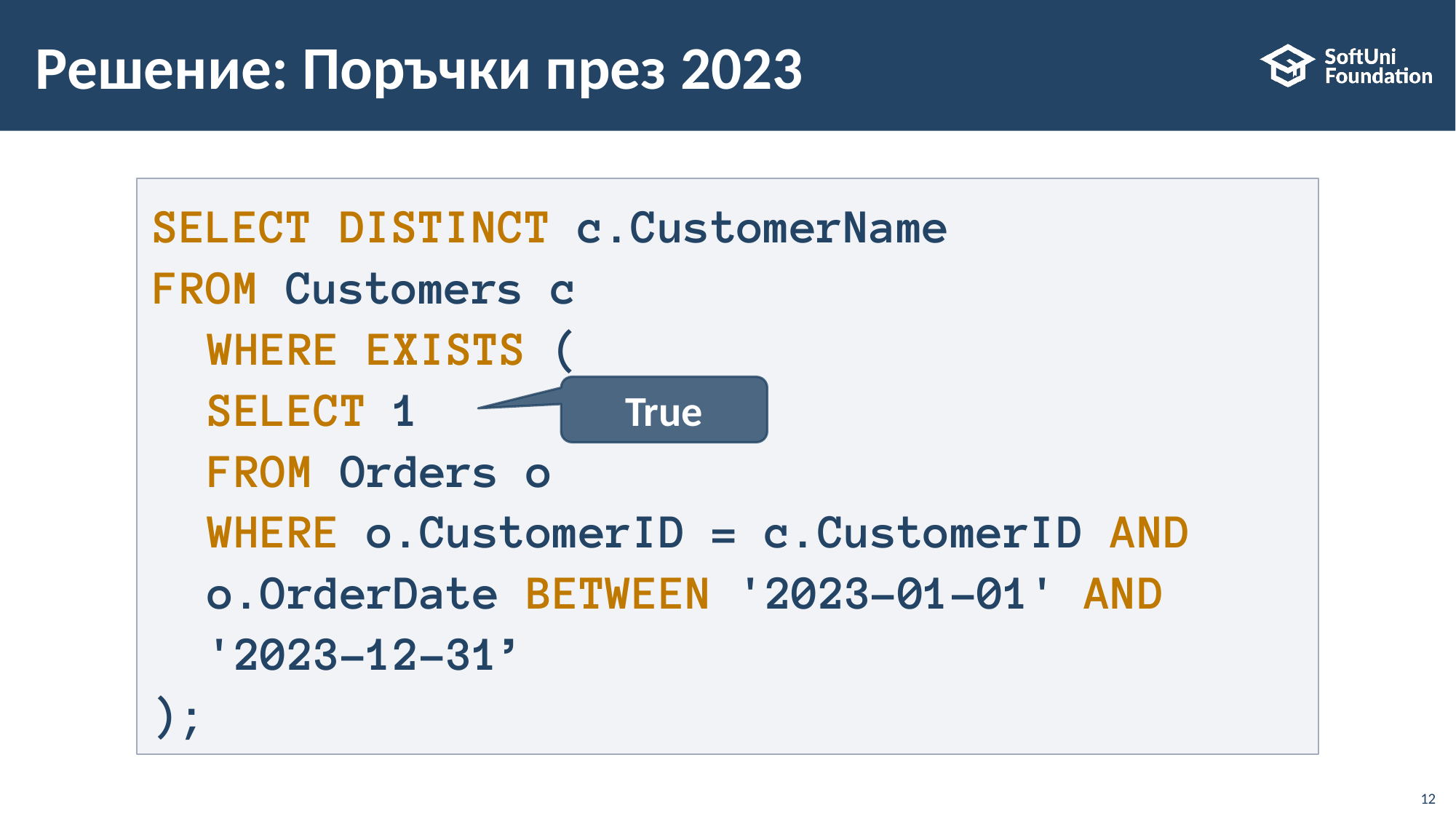

# Решение: Поръчки през 2023
SELECT DISTINCT c.CustomerName
FROM Customers c
WHERE EXISTS (
SELECT 1
FROM Orders o
WHERE o.CustomerID = c.CustomerID AND o.OrderDate BETWEEN '2023-01-01' AND '2023-12-31’
);
True
12